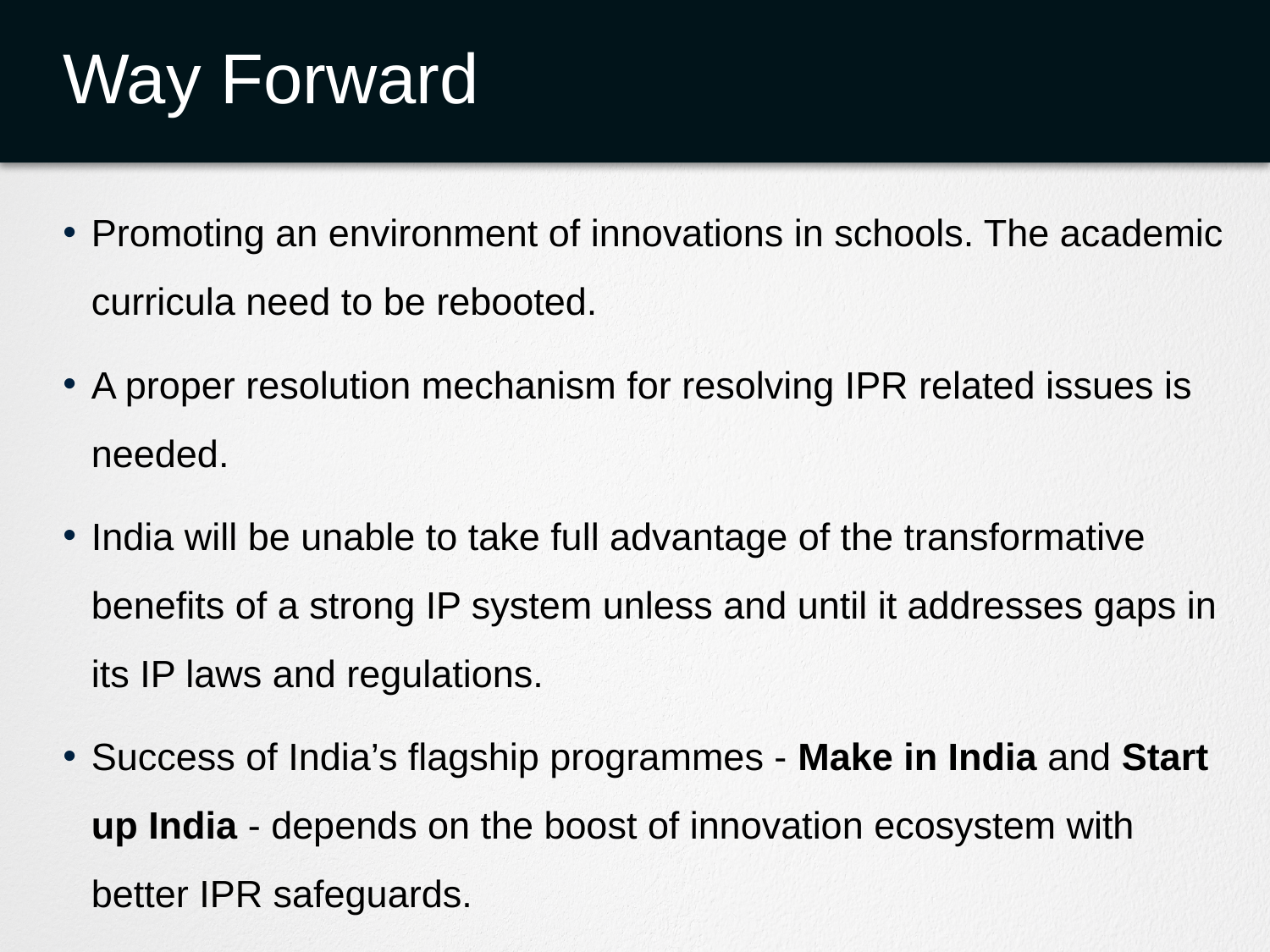

# Way Forward
Promoting an environment of innovations in schools. The academic curricula need to be rebooted.
A proper resolution mechanism for resolving IPR related issues is needed.
India will be unable to take full advantage of the transformative benefits of a strong IP system unless and until it addresses gaps in its IP laws and regulations.
Success of India’s flagship programmes - Make in India and Start up India - depends on the boost of innovation ecosystem with better IPR safeguards.